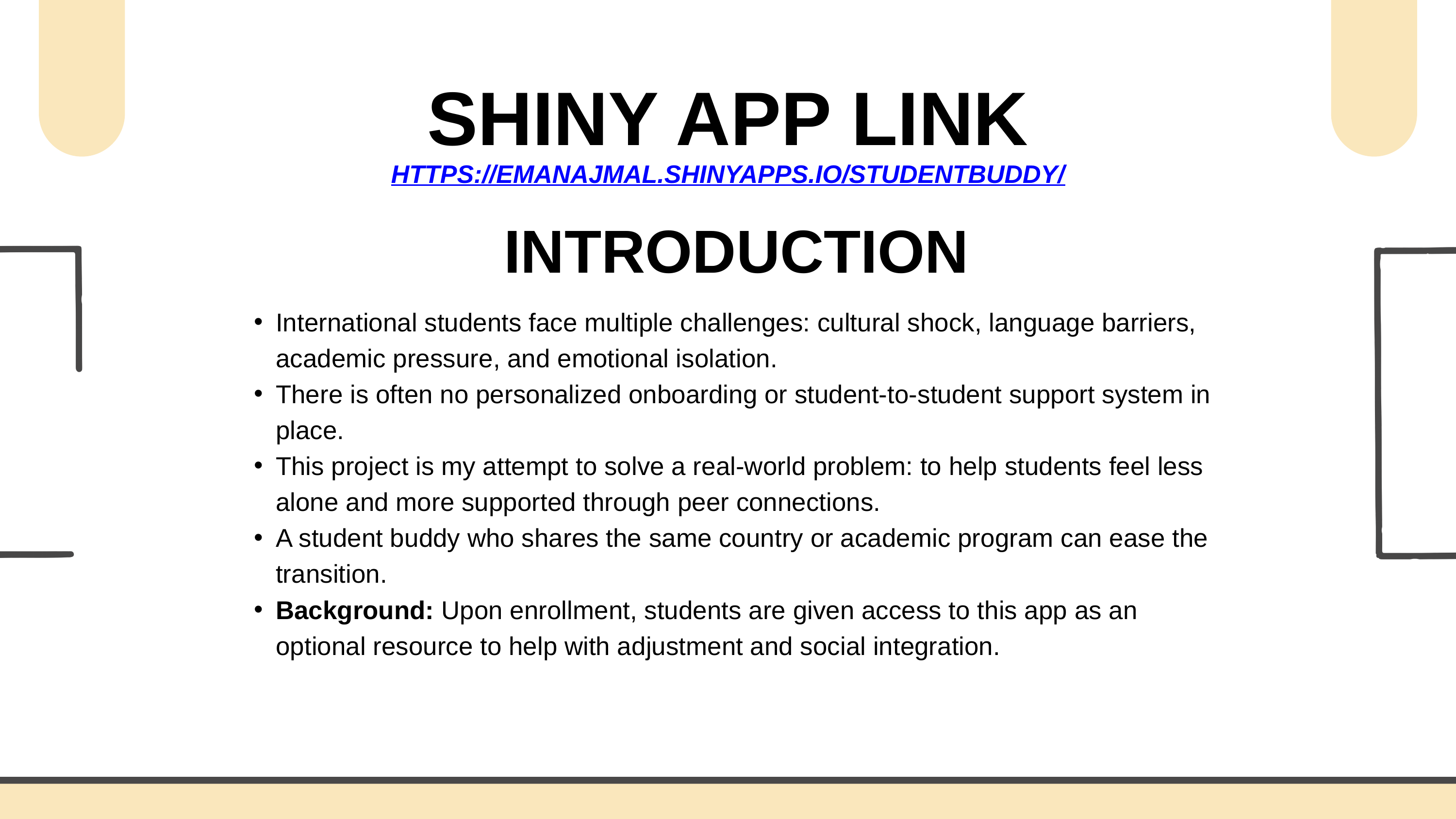

SHINY APP LINK
HTTPS://EMANAJMAL.SHINYAPPS.IO/STUDENTBUDDY/
 INTRODUCTION

International students face multiple challenges: cultural shock, language barriers, academic pressure, and emotional isolation.
There is often no personalized onboarding or student-to-student support system in place.
This project is my attempt to solve a real-world problem: to help students feel less alone and more supported through peer connections.
A student buddy who shares the same country or academic program can ease the transition.
Background: Upon enrollment, students are given access to this app as an optional resource to help with adjustment and social integration.